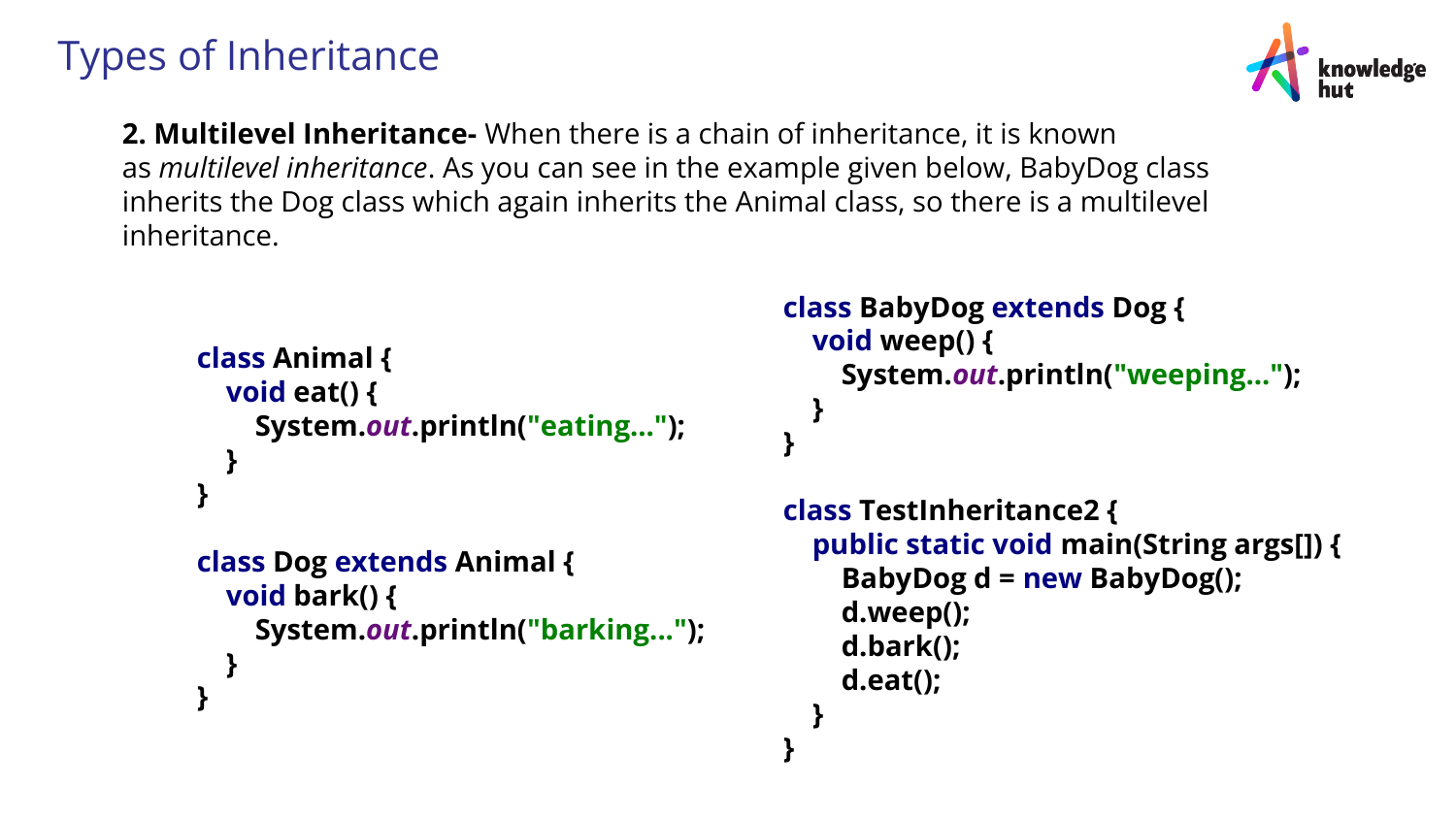

# Types of Inheritance
2. Multilevel Inheritance- When there is a chain of inheritance, it is known as multilevel inheritance. As you can see in the example given below, BabyDog class inherits the Dog class which again inherits the Animal class, so there is a multilevel inheritance.
class BabyDog extends Dog {
    void weep() {
        System.out.println("weeping...");
    }
}
class TestInheritance2 {
    public static void main(String args[]) {
        BabyDog d = new BabyDog();
        d.weep();
        d.bark();
        d.eat();
    }
}
class Animal {
    void eat() {
        System.out.println("eating...");
    }
}
class Dog extends Animal {
    void bark() {
        System.out.println("barking...");
    }
}